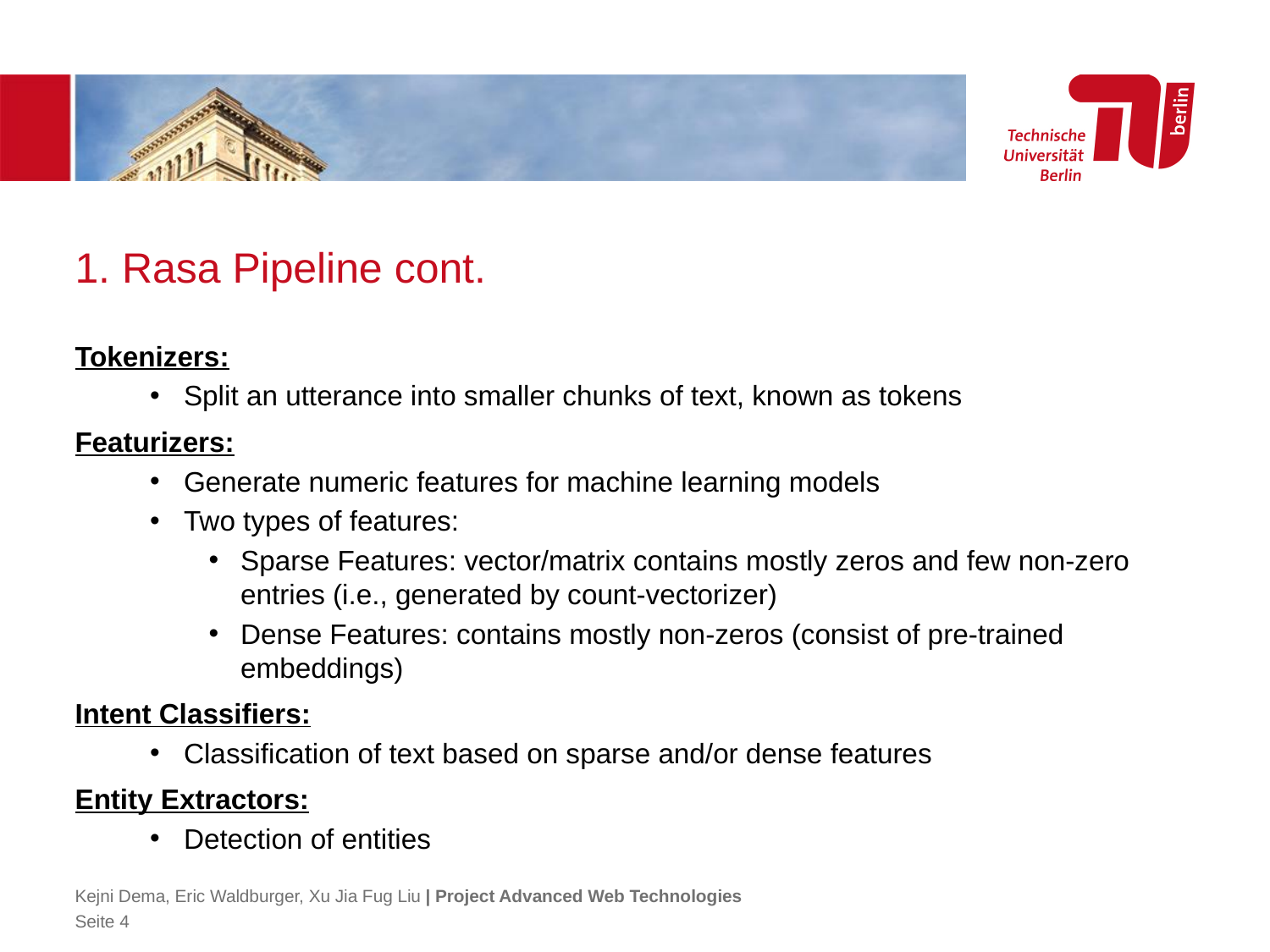

# 1. Rasa Pipeline cont.
Tokenizers:
Split an utterance into smaller chunks of text, known as tokens
Featurizers:
Generate numeric features for machine learning models
Two types of features:
Sparse Features: vector/matrix contains mostly zeros and few non-zero entries (i.e., generated by count-vectorizer)
Dense Features: contains mostly non-zeros (consist of pre-trained embeddings)
Intent Classifiers:
Classification of text based on sparse and/or dense features
Entity Extractors:
Detection of entities
Kejni Dema, Eric Waldburger, Xu Jia Fug Liu | Project Advanced Web Technologies
Seite 4